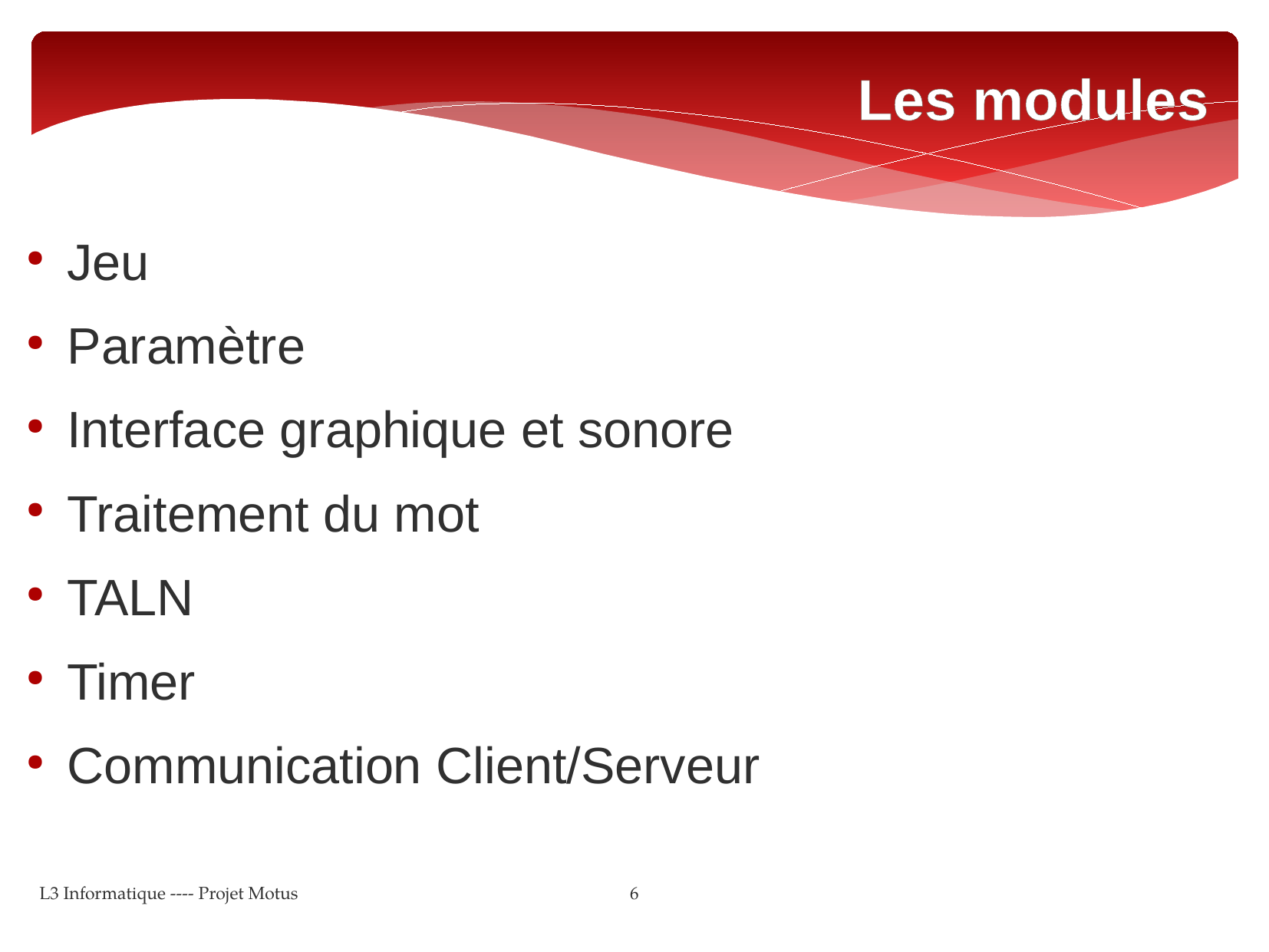

Les modules
Jeu
Paramètre
Interface graphique et sonore
Traitement du mot
TALN
Timer
Communication Client/Serveur
6
L3 Informatique ---- Projet Motus